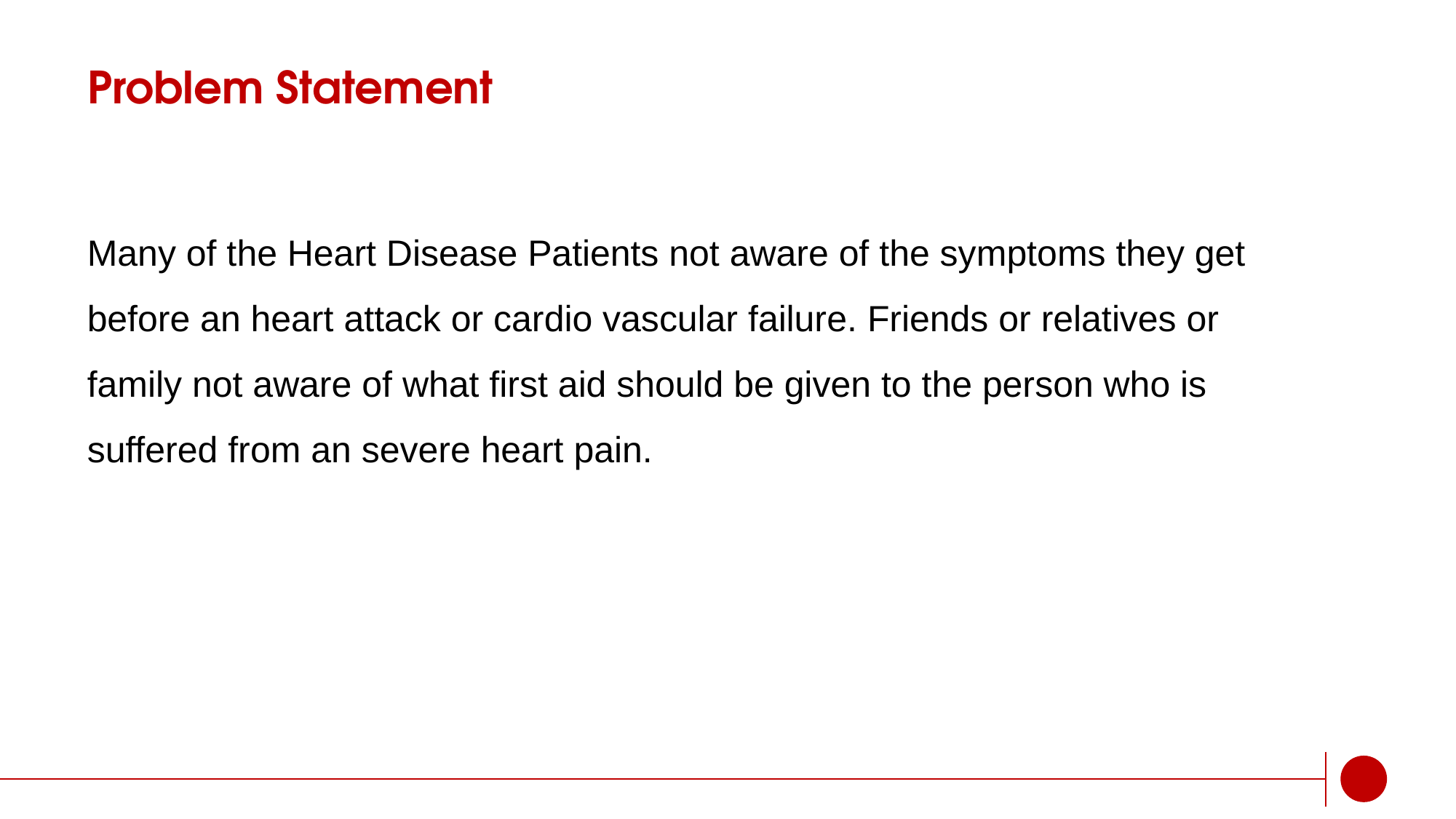

# Problem Statement
Many of the Heart Disease Patients not aware of the symptoms they get before an heart attack or cardio vascular failure. Friends or relatives or family not aware of what first aid should be given to the person who is suffered from an severe heart pain.